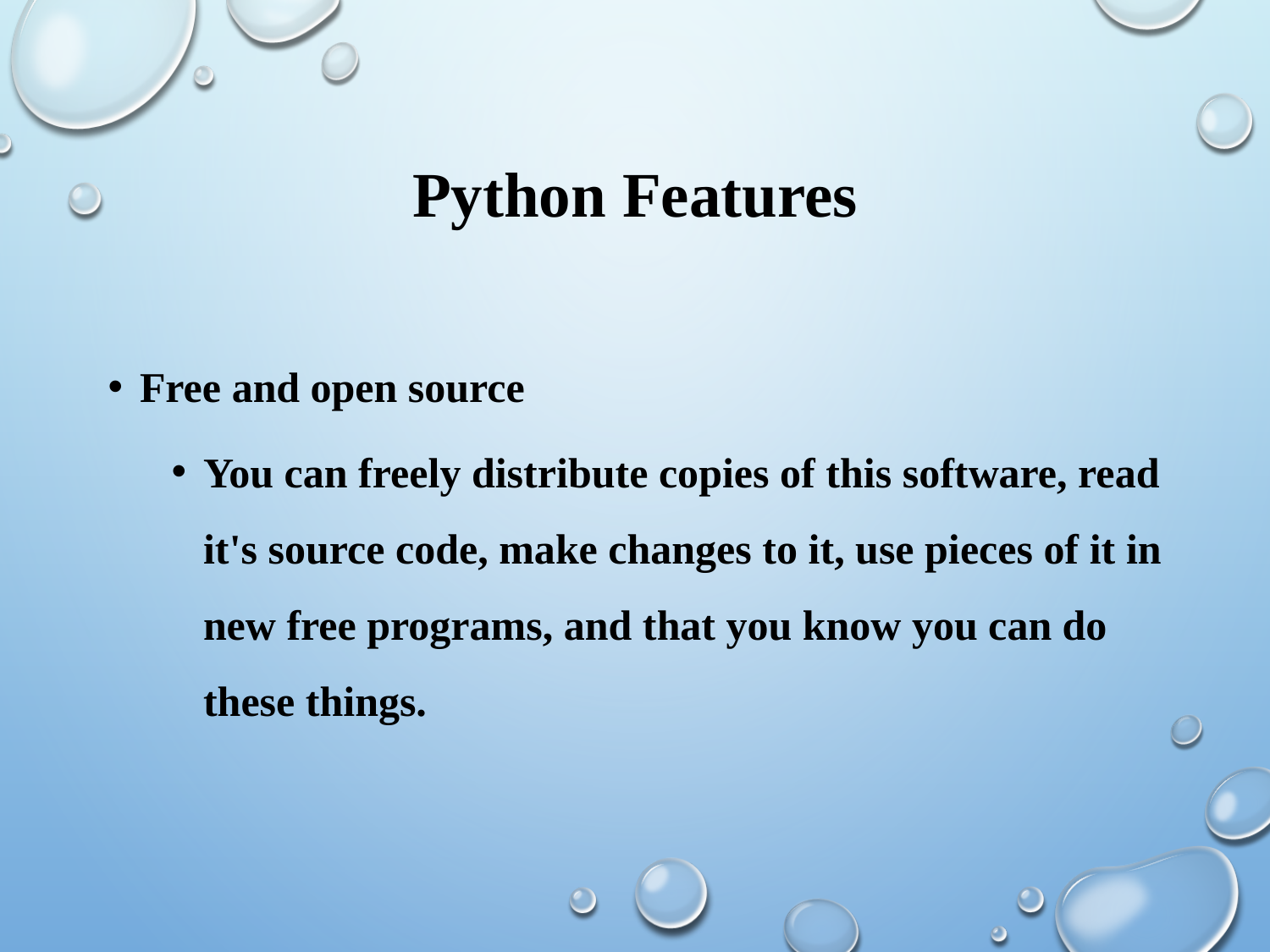

# Python Features
Free and open source
You can freely distribute copies of this software, read it's source code, make changes to it, use pieces of it in new free programs, and that you know you can do these things.